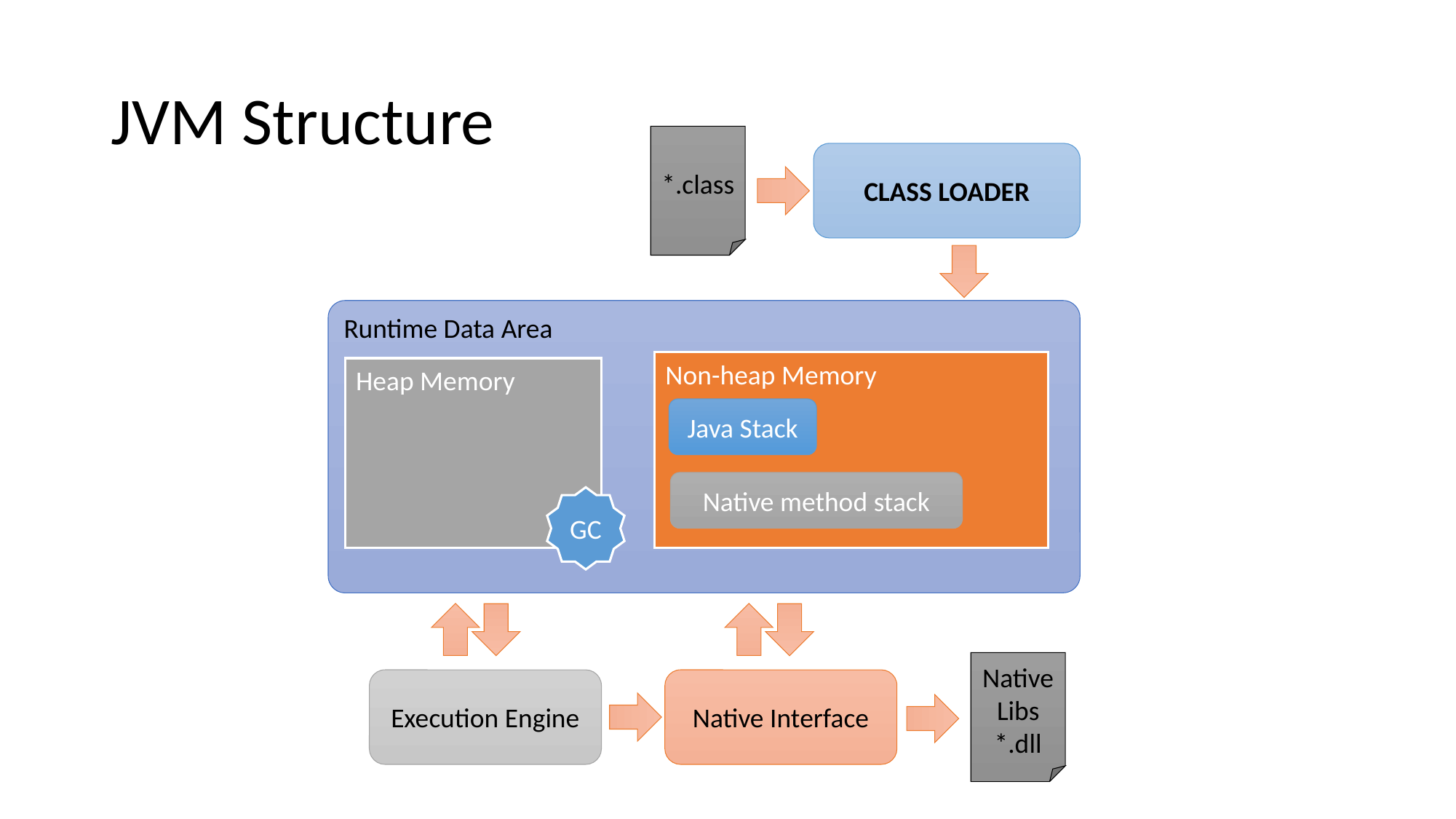

# JVM Structure
*.class
CLASS LOADER

Runtime Data Area
Non-heap Memory
Heap Memory
Java Stack
Native method stack
GC

Native Libs
*.dll
Execution Engine
Native Interface